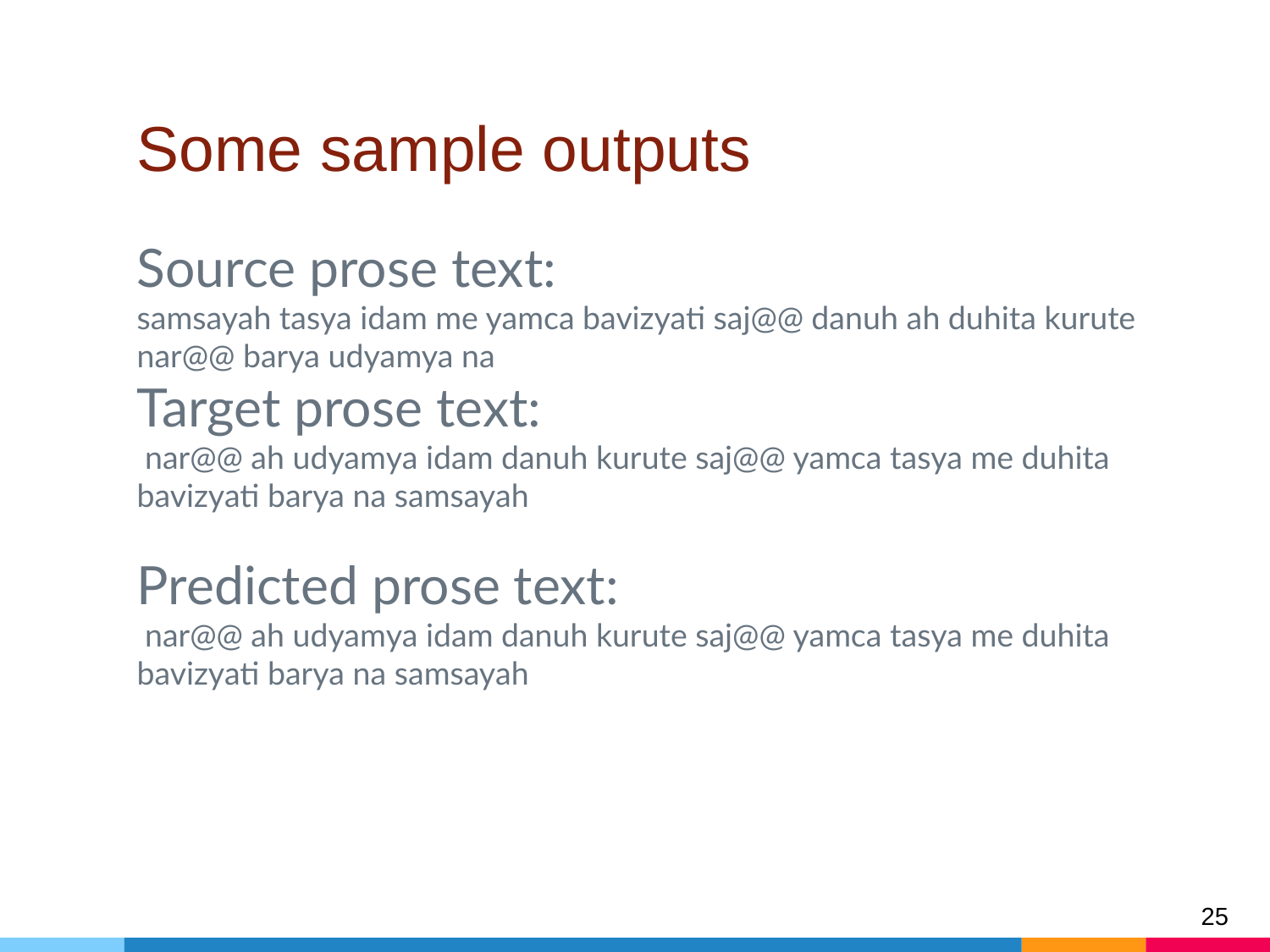

# Some sample outputs
Source prose text:
samsayah tasya idam me yamca bavizyati saj@@ danuh ah duhita kurute nar@@ barya udyamya na
Target prose text:
 nar@@ ah udyamya idam danuh kurute saj@@ yamca tasya me duhita bavizyati barya na samsayah

Predicted prose text:
 nar@@ ah udyamya idam danuh kurute saj@@ yamca tasya me duhita bavizyati barya na samsayah
25